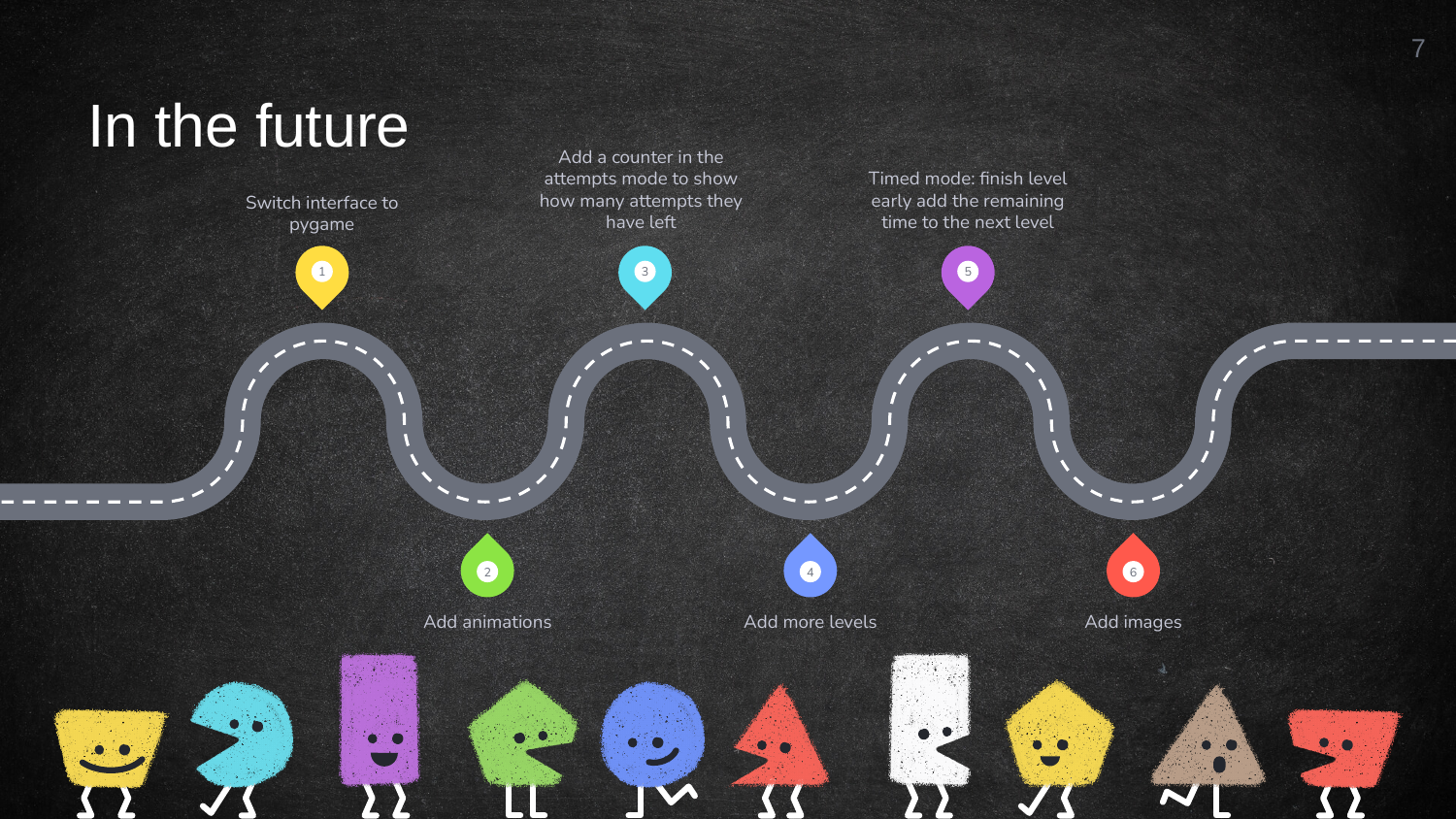

7
In the future
Add a counter in the attempts mode to show how many attempts they have left
Timed mode: finish level early add the remaining time to the next level
Switch interface to pygame

1

3

5

2

4

6
Add animations
Add more levels
Add images